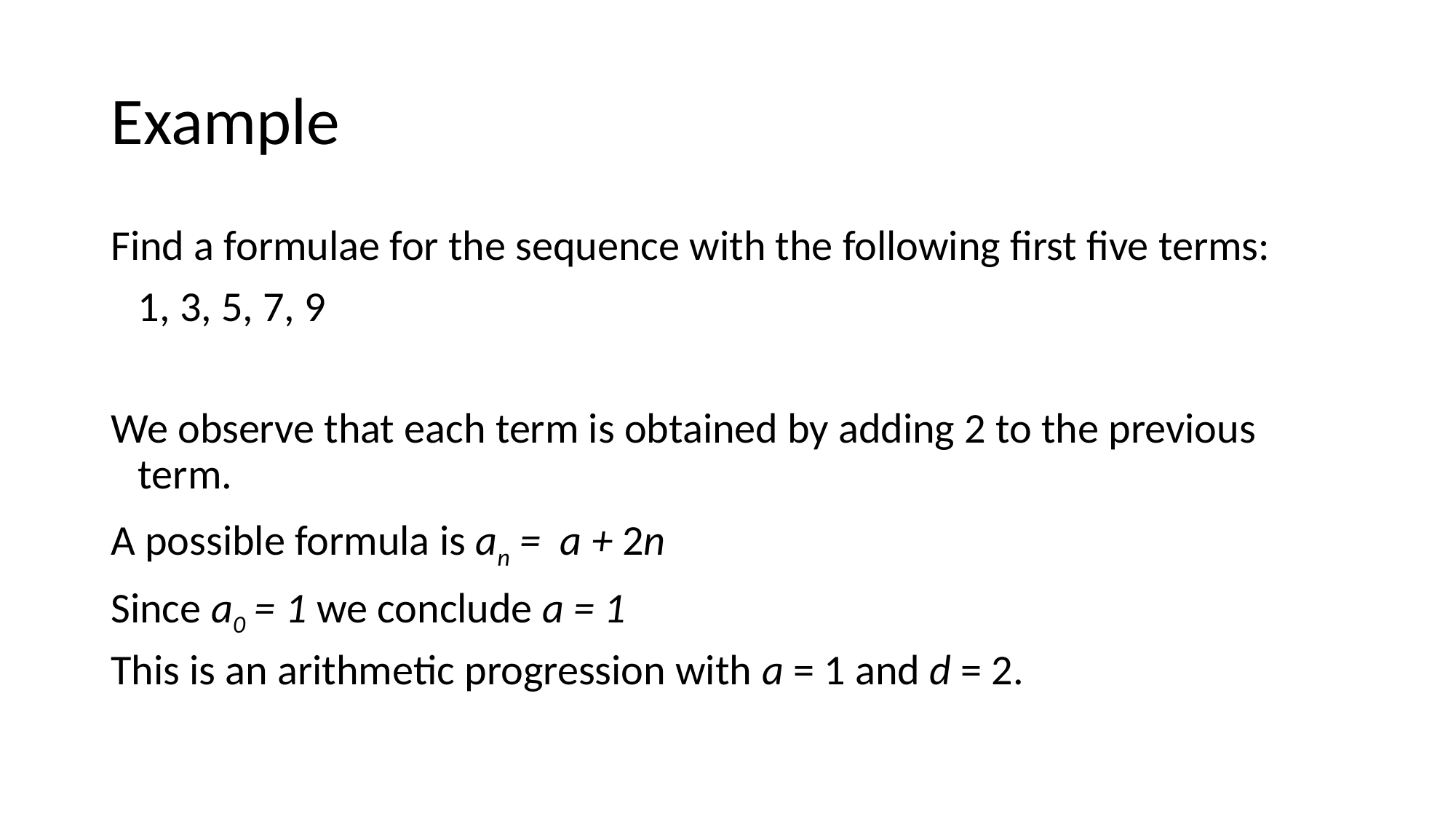

# Example
Find a formulae for the sequence with the following first five terms:
	1, 3, 5, 7, 9

We observe that each term is obtained by adding 2 to the previous term.
A possible formula is an =  a + 2n
Since a0 = 1 we conclude a = 1
This is an arithmetic progression with a = 1 and d = 2.